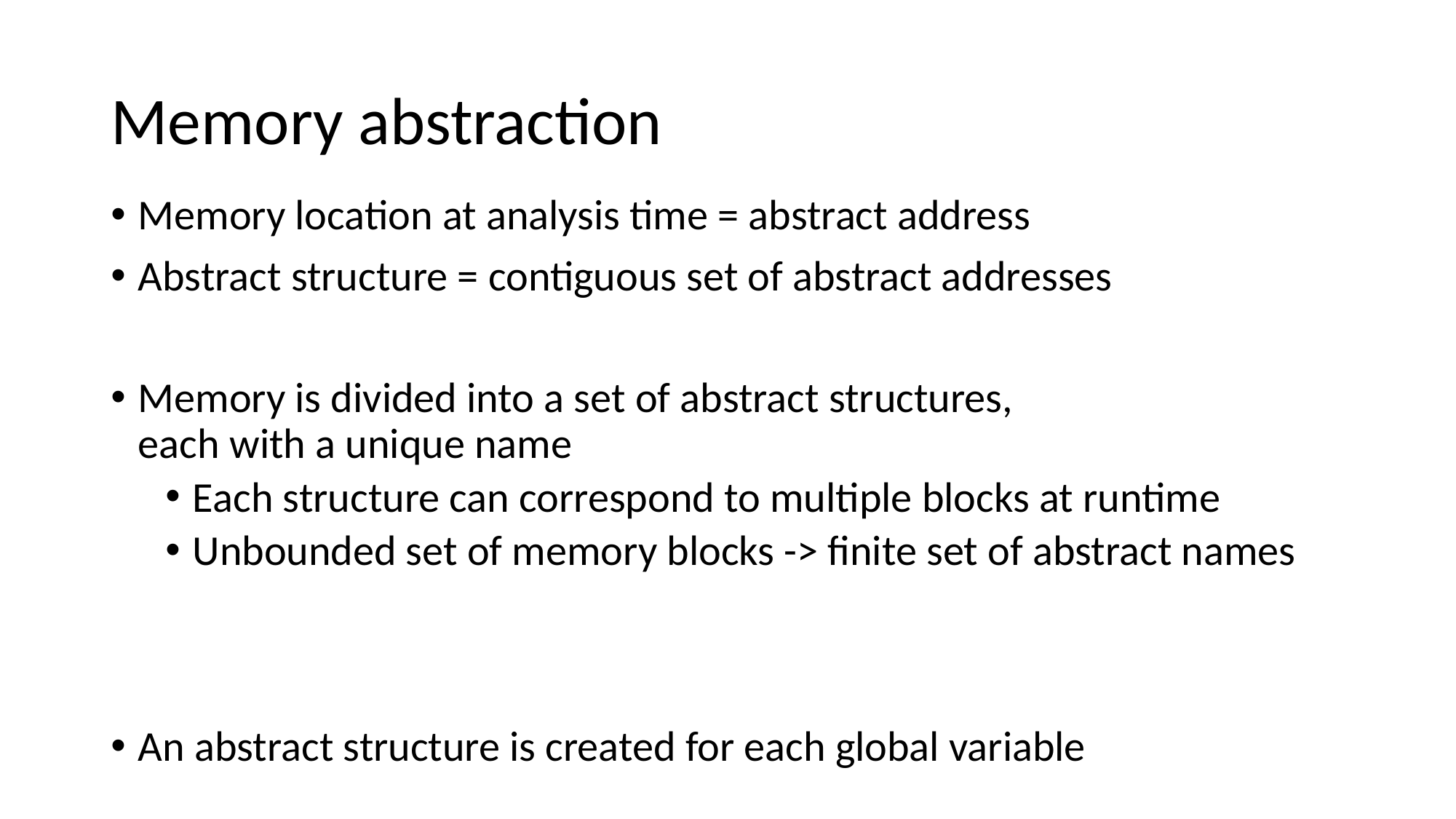

# Memory abstraction
Memory location at analysis time = abstract address
Abstract structure = contiguous set of abstract addresses

Memory is divided into a set of abstract structures,
each with a unique name
Each structure can correspond to multiple blocks at runtime
Unbounded set of memory blocks -> finite set of abstract names

An abstract structure is created for each global variable